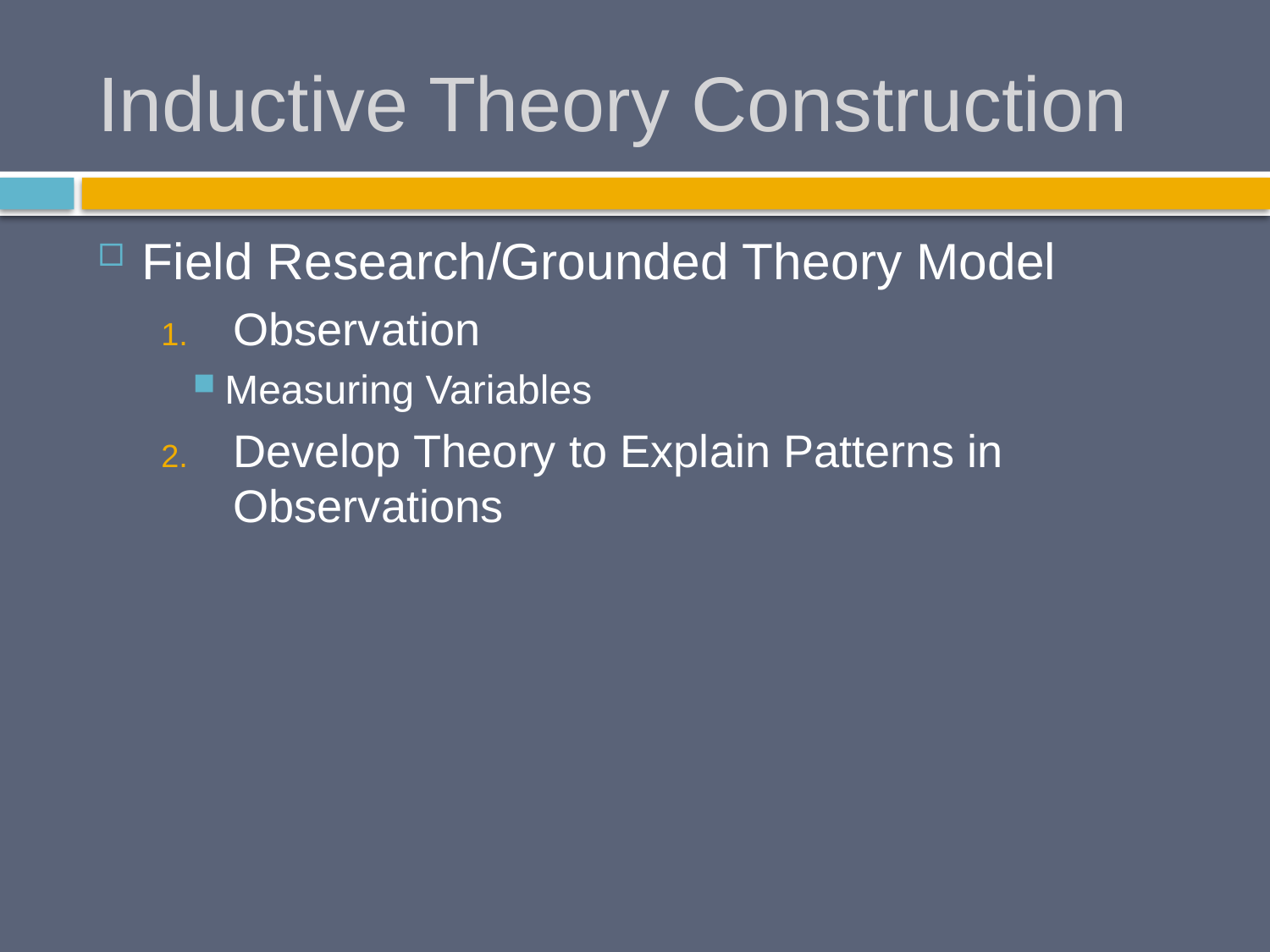

# Inductive Theory Construction
Field Research/Grounded Theory Model
Observation
Measuring Variables
Develop Theory to Explain Patterns in Observations